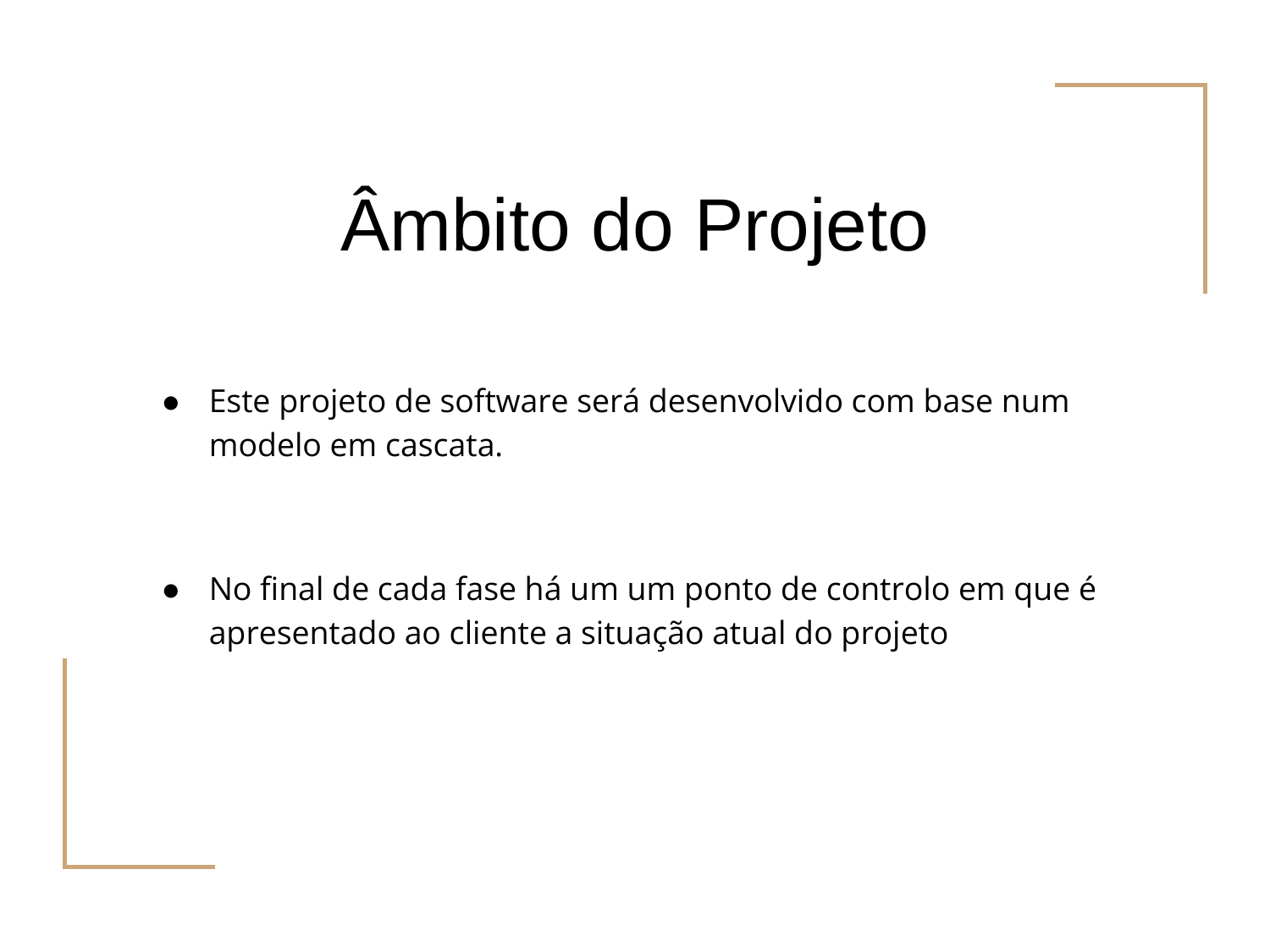

# Âmbito do Projeto
Este projeto de software será desenvolvido com base num modelo em cascata.

No final de cada fase há um um ponto de controlo em que é apresentado ao cliente a situação atual do projeto